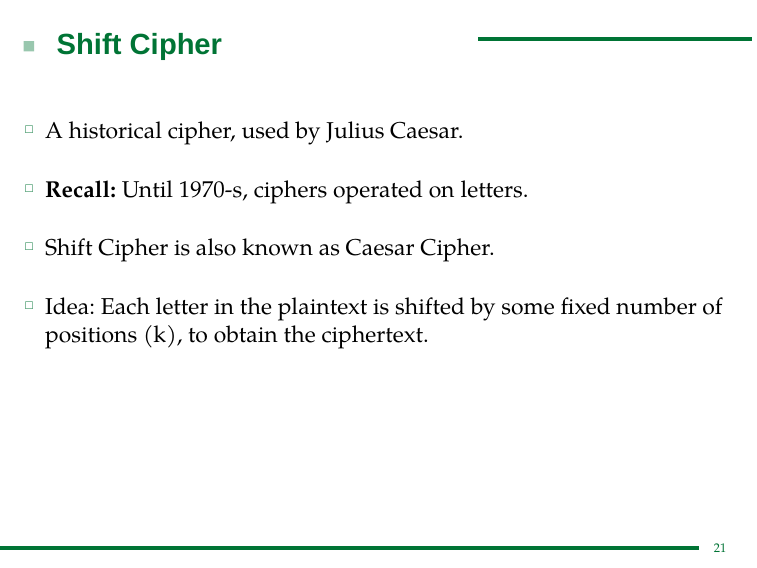

# Shift Cipher

A historical cipher, used by Julius Caesar.

Recall: Until 1970-s, ciphers operated on letters.

Shift Cipher is also known as Caesar Cipher.

Idea: Each letter in the plaintext is shifted by some fixed number of positions (k), to obtain the ciphertext.

21